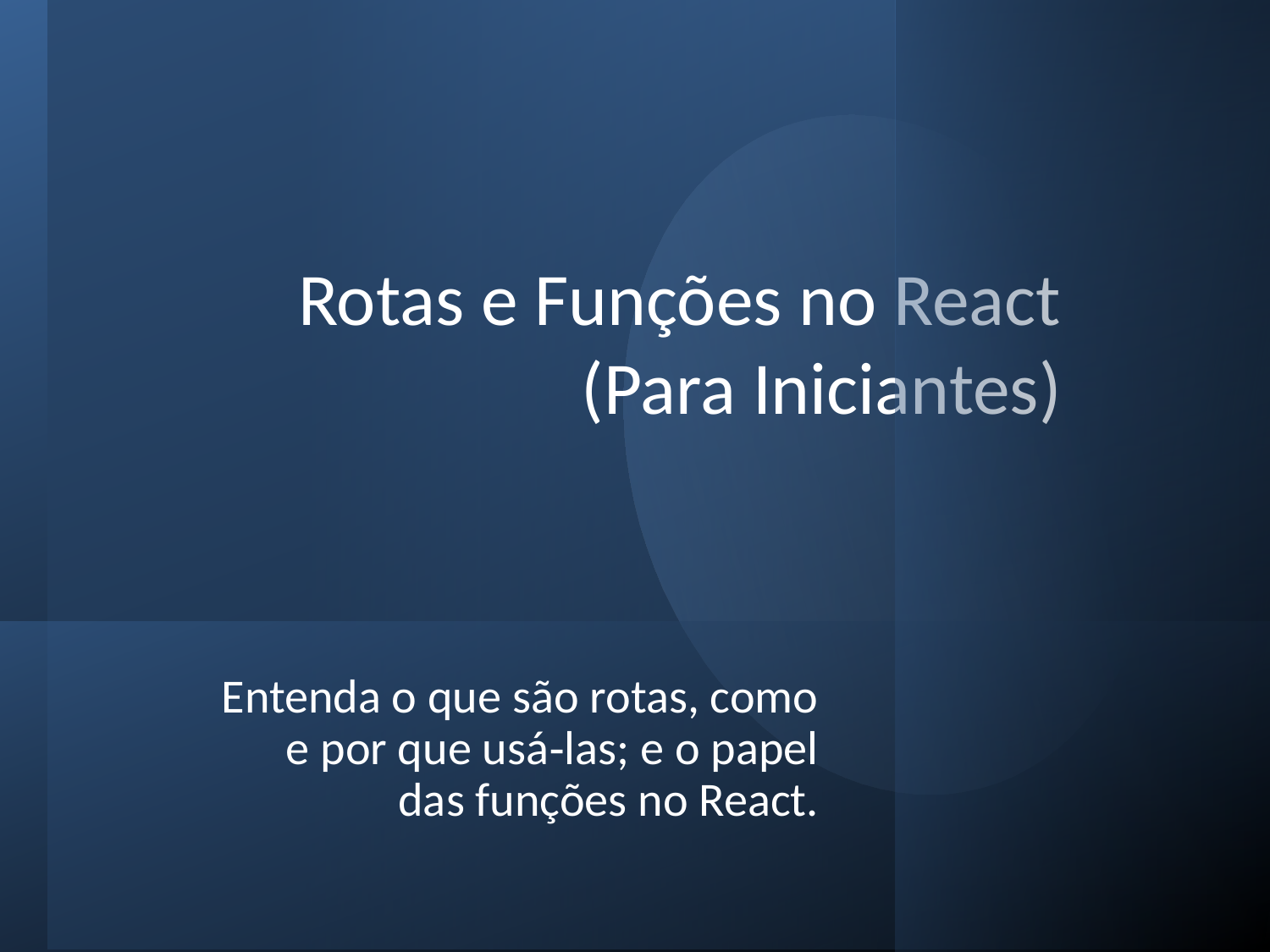

# Rotas e Funções no React (Para Iniciantes)

Entenda o que são rotas, como e por que usá‑las; e o papel das funções no React.